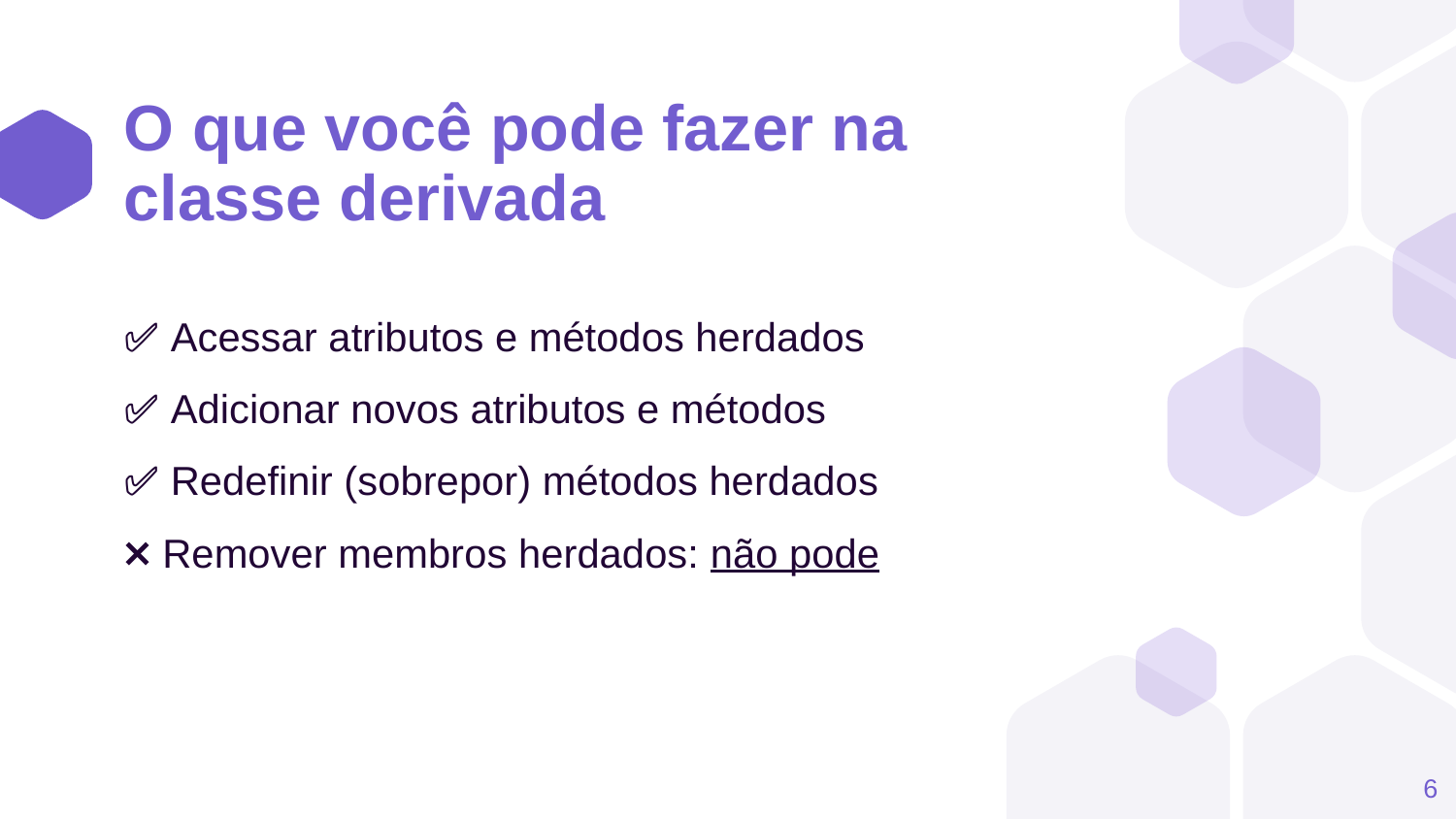

# O que você pode fazer na classe derivada

✅ Acessar atributos e métodos herdados
✅ Adicionar novos atributos e métodos
✅ Redefinir (sobrepor) métodos herdados
❌ Remover membros herdados: não pode
6